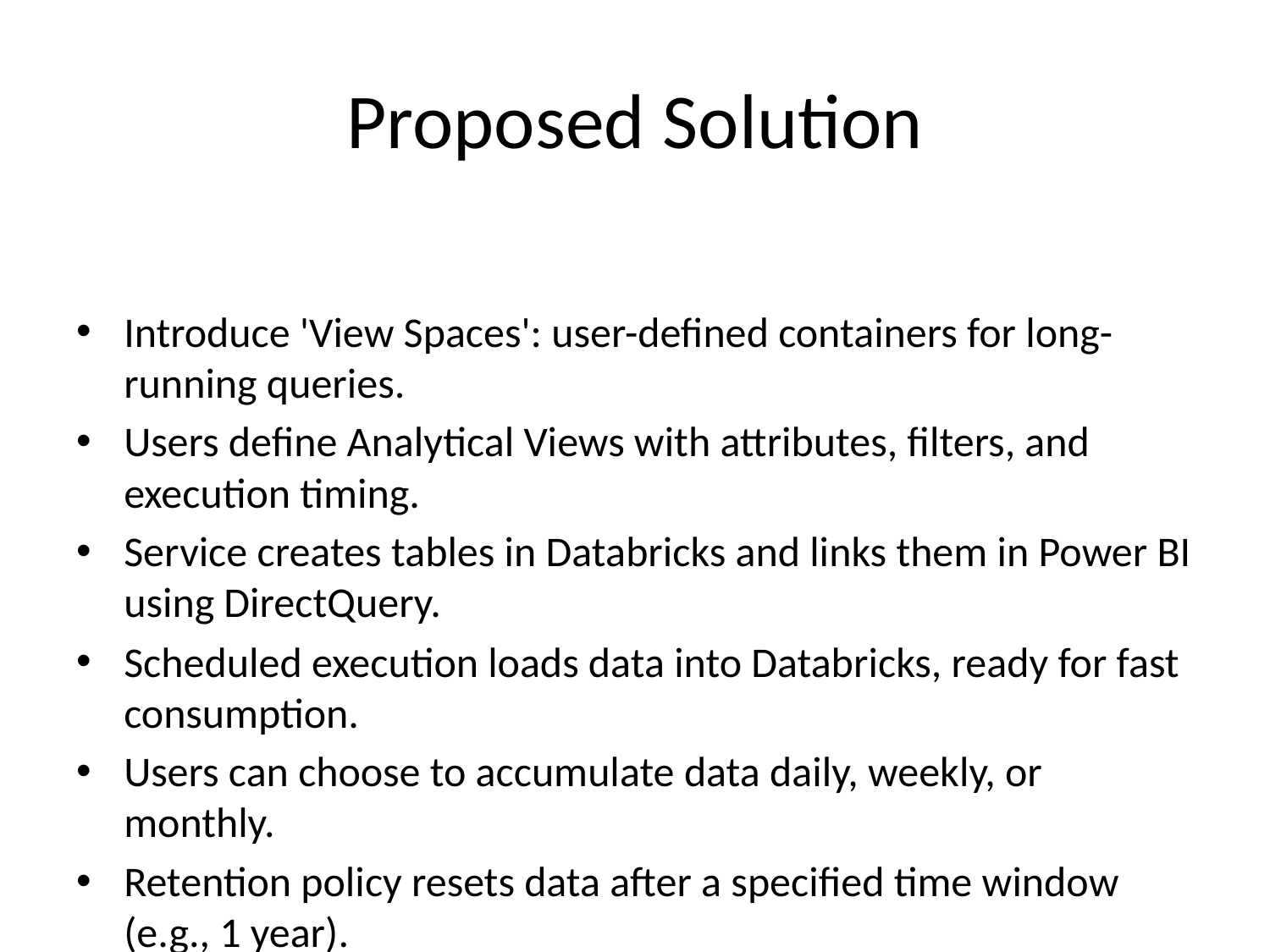

# Proposed Solution

Introduce 'View Spaces': user-defined containers for long-running queries.
Users define Analytical Views with attributes, filters, and execution timing.
Service creates tables in Databricks and links them in Power BI using DirectQuery.
Scheduled execution loads data into Databricks, ready for fast consumption.
Users can choose to accumulate data daily, weekly, or monthly.
Retention policy resets data after a specified time window (e.g., 1 year).